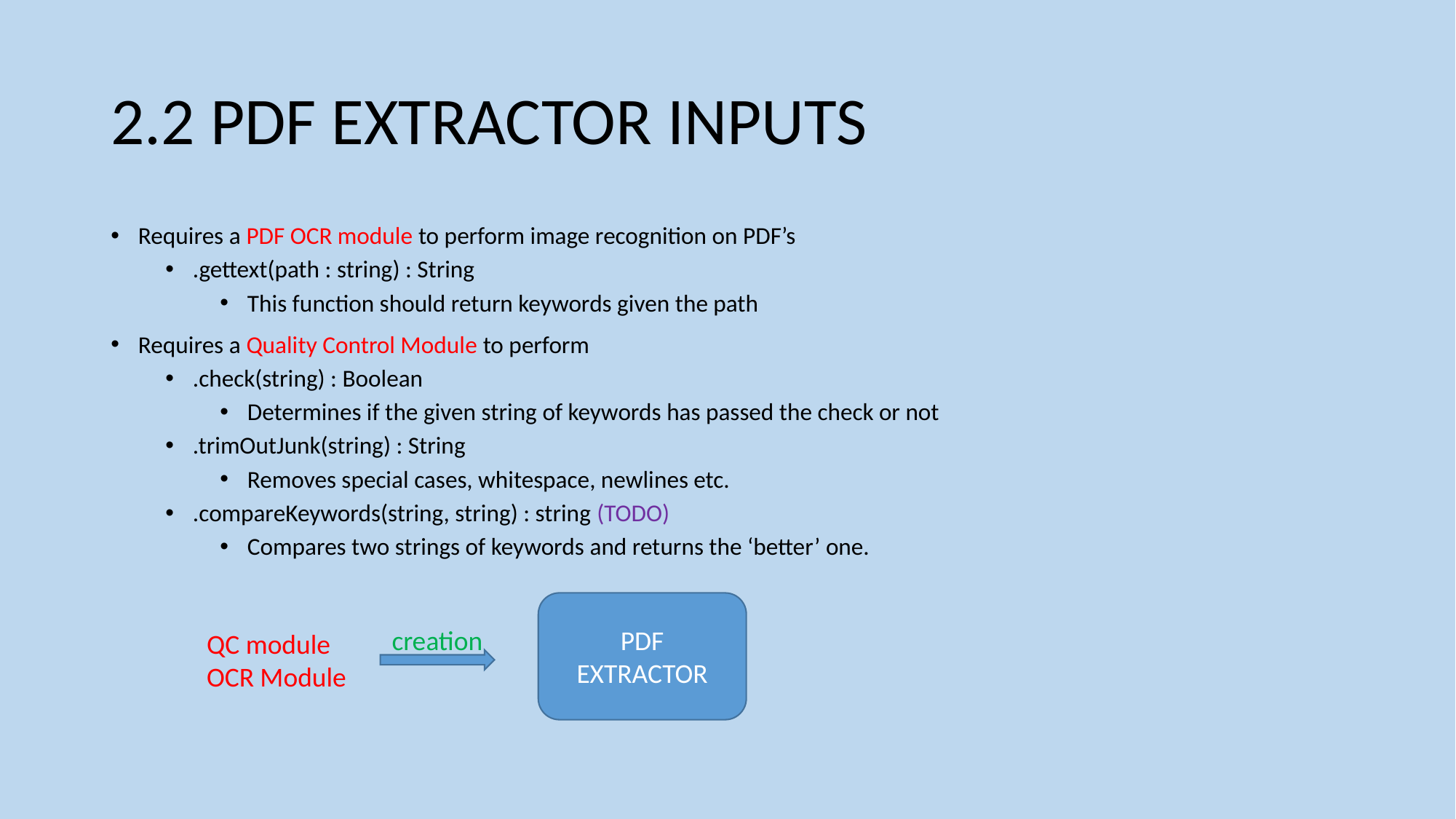

# 2.2 PDF EXTRACTOR INPUTS
Requires a PDF OCR module to perform image recognition on PDF’s
.gettext(path : string) : String
This function should return keywords given the path
Requires a Quality Control Module to perform
.check(string) : Boolean
Determines if the given string of keywords has passed the check or not
.trimOutJunk(string) : String
Removes special cases, whitespace, newlines etc.
.compareKeywords(string, string) : string (TODO)
Compares two strings of keywords and returns the ‘better’ one.
PDF EXTRACTOR
creation
QC module
OCR Module